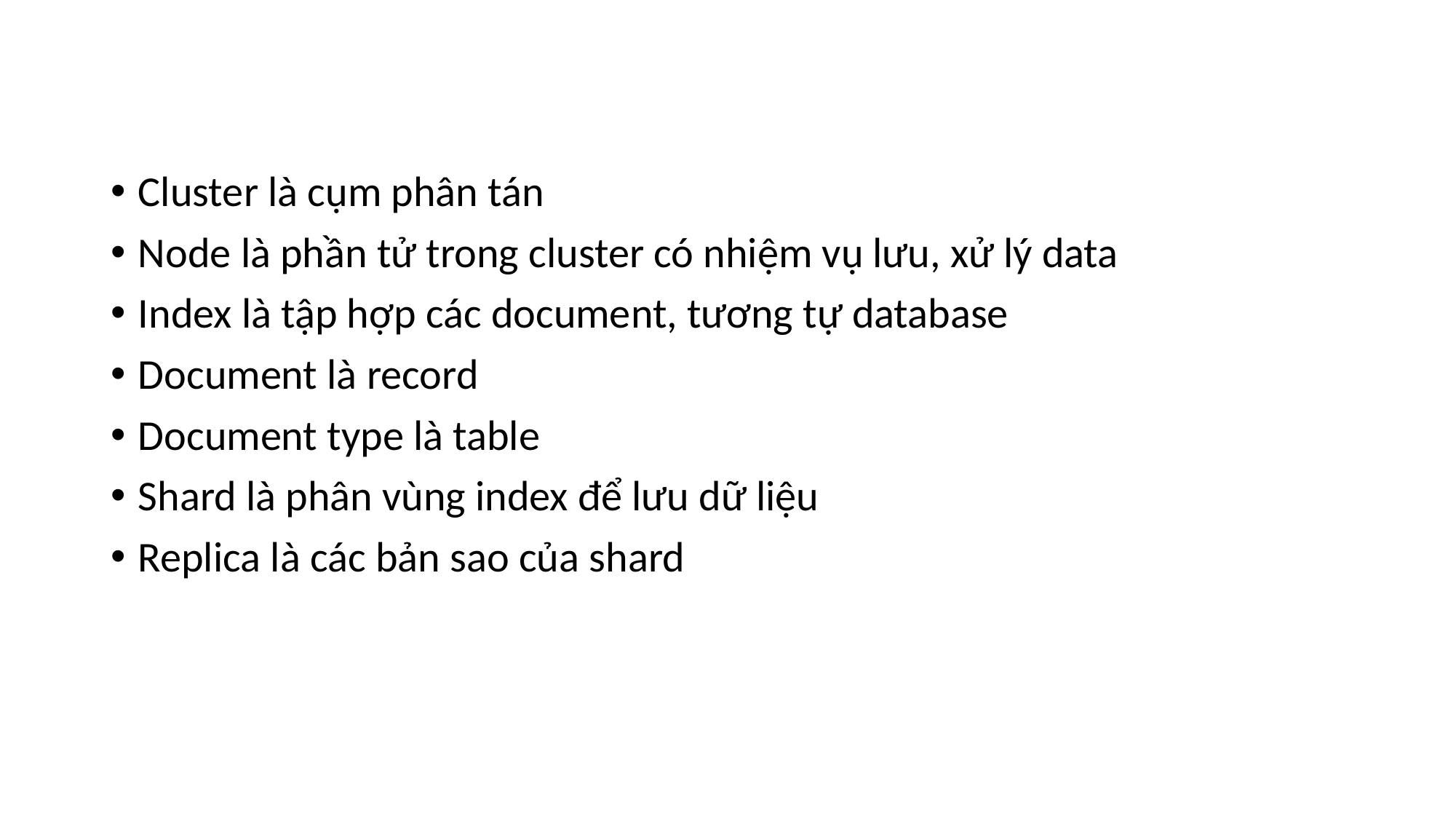

Cluster là cụm phân tán
Node là phần tử trong cluster có nhiệm vụ lưu, xử lý data
Index là tập hợp các document, tương tự database
Document là record
Document type là table
Shard là phân vùng index để lưu dữ liệu
Replica là các bản sao của shard